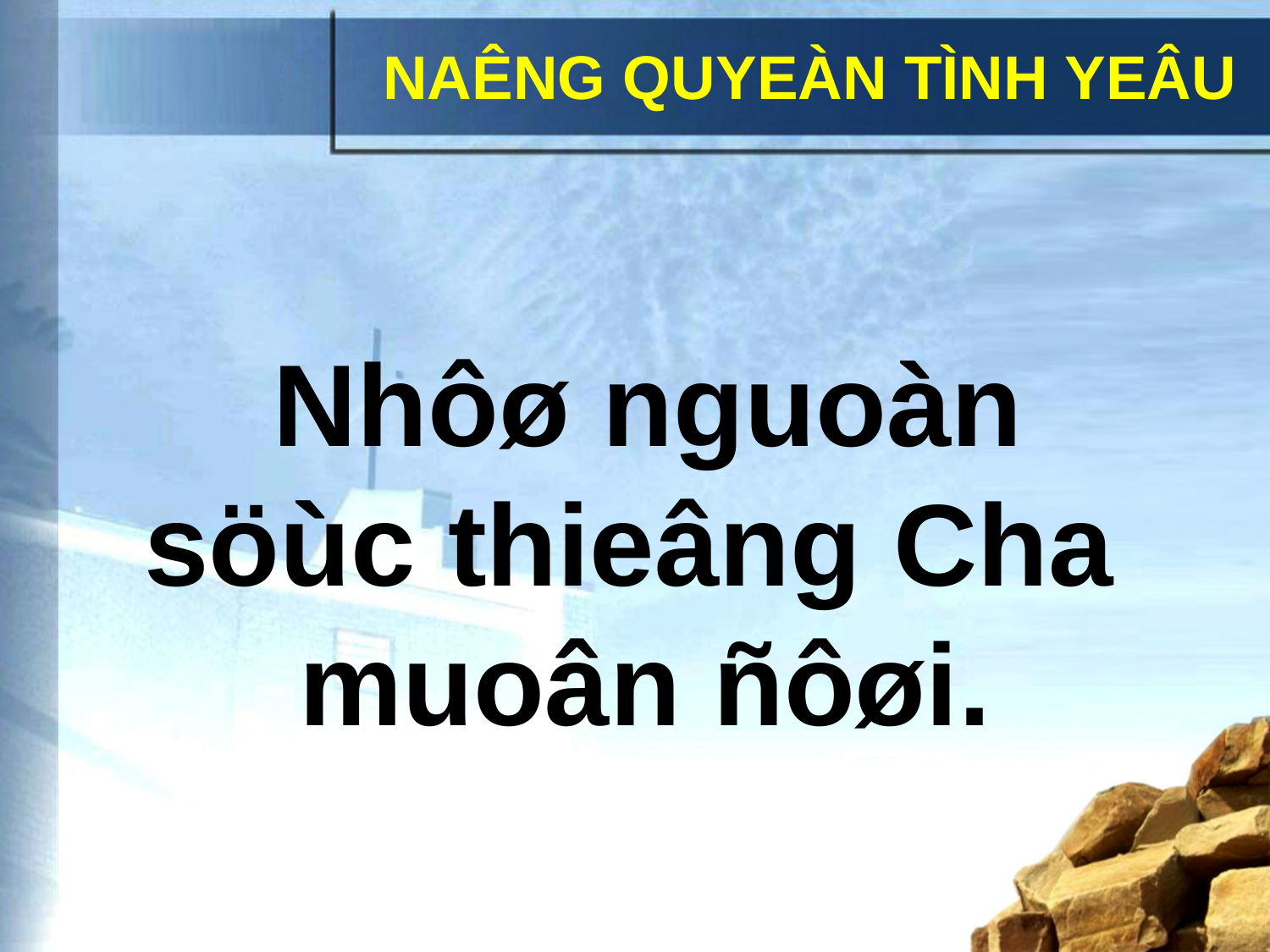

NAÊNG QUYEÀN TÌNH YEÂU
Nhôø nguoàn
söùc thieâng Cha
muoân ñôøi.